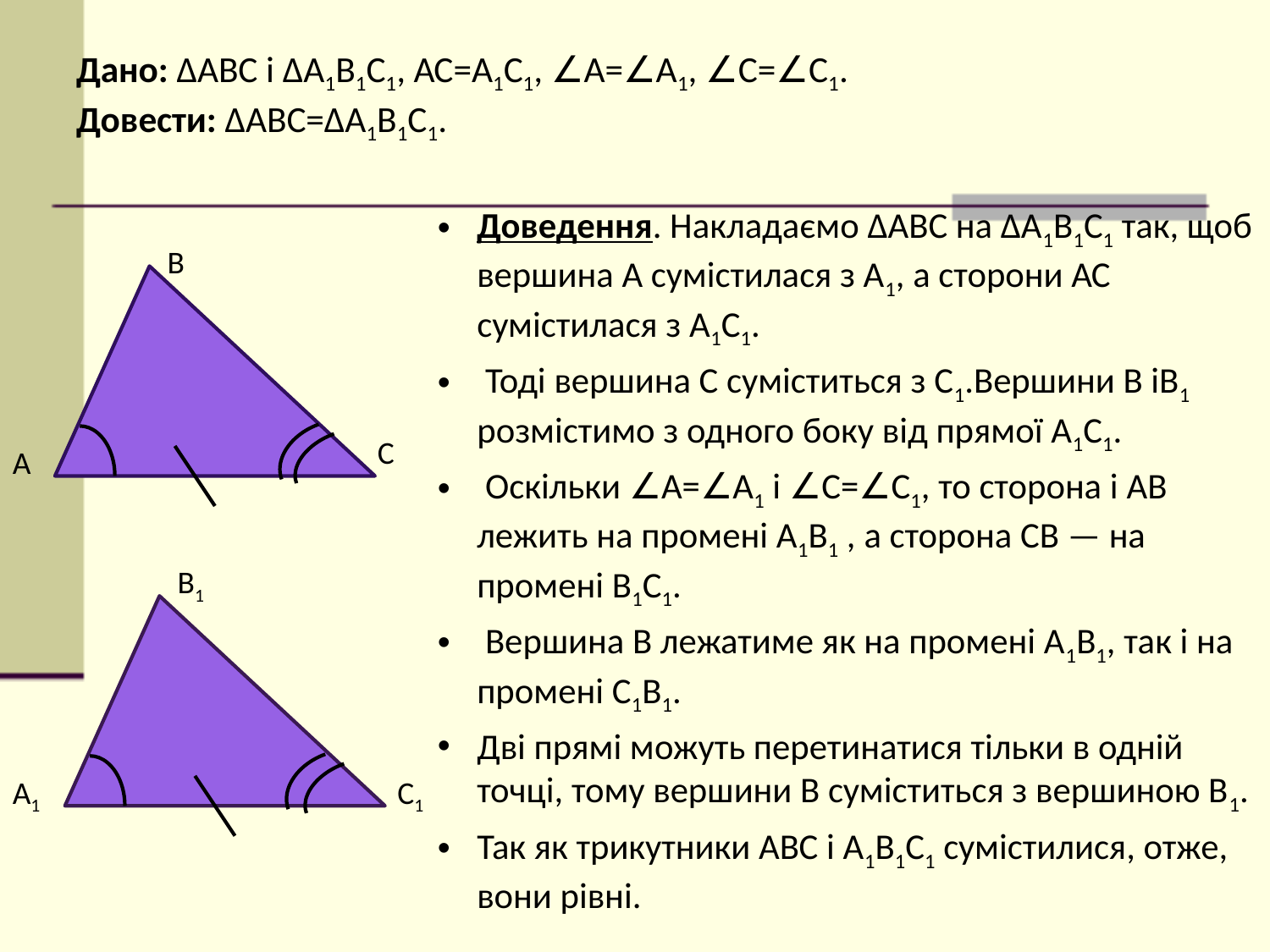

# Дано: ∆АВС і ∆А1В1С1, АС=А1С1, ∠А=∠А1, ∠С=∠С1. Довести: ∆АВС=∆А1В1С1.
Доведення. Накладаємо ∆АВС на ∆А1В1С1 так, щоб вершина А сумістилася з А1, а сторони АС сумістилася з А1С1.
 Тоді вершина С суміститься з С1.Вершини В іВ1 розмістимо з одного боку від прямої А1С1.
 Оскільки ∠А=∠А1 і ∠С=∠С1, то сторона і АВ лежить на промені А1В1 , а сторона СВ — на промені В1С1.
 Вершина В лежатиме як на промені А1В1, так і на промені С1В1.
Дві прямі можуть перетинатися тільки в одній точці, тому вершини В суміститься з вершиною В1.
Так як трикутники АВС і А1В1С1 сумістилися, отже, вони рівні.

B

C
A
B1

A1
C1